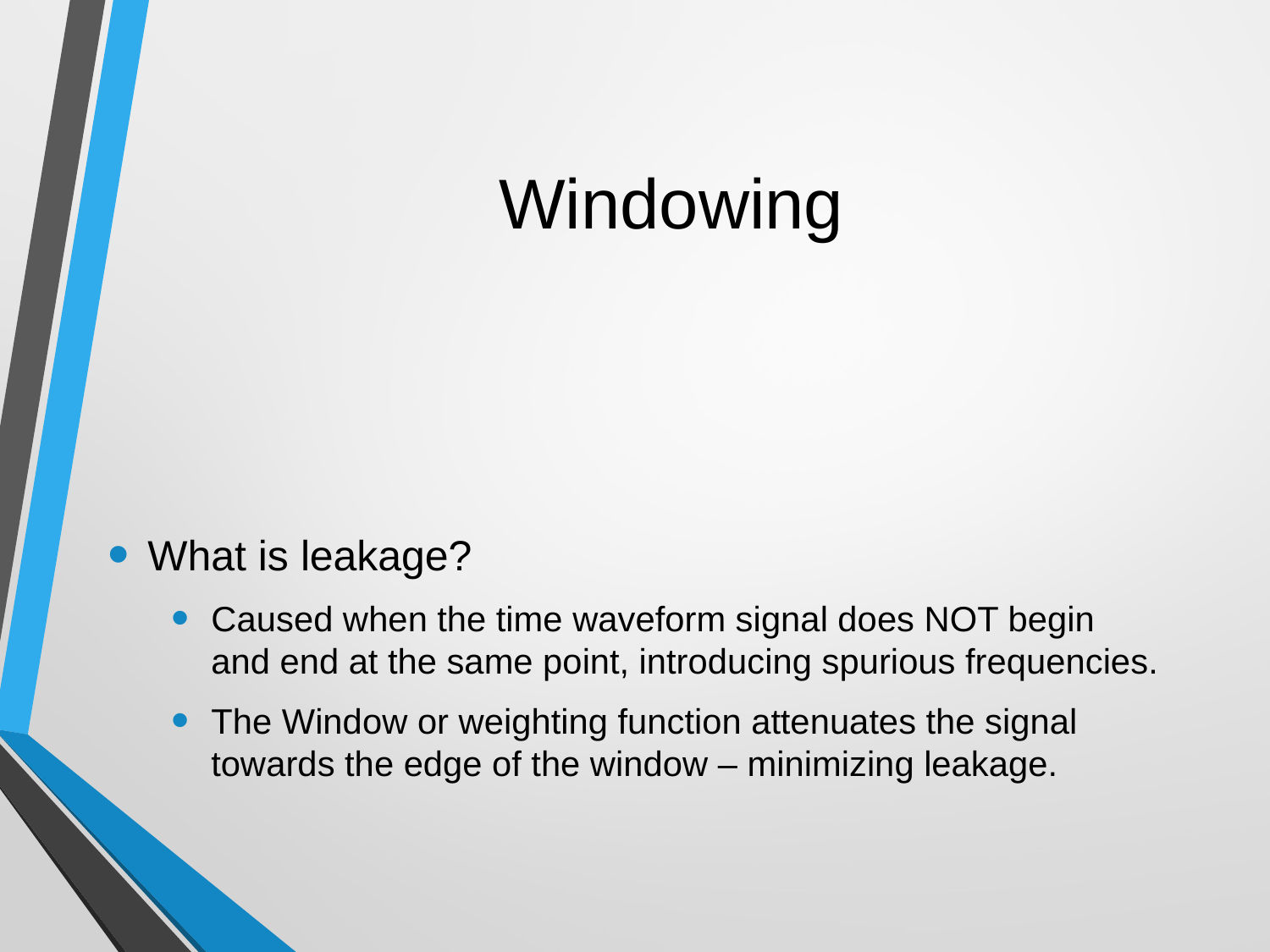

# Windowing
What is leakage?
Caused when the time waveform signal does NOT begin and end at the same point, introducing spurious frequencies.
The Window or weighting function attenuates the signal towards the edge of the window – minimizing leakage.